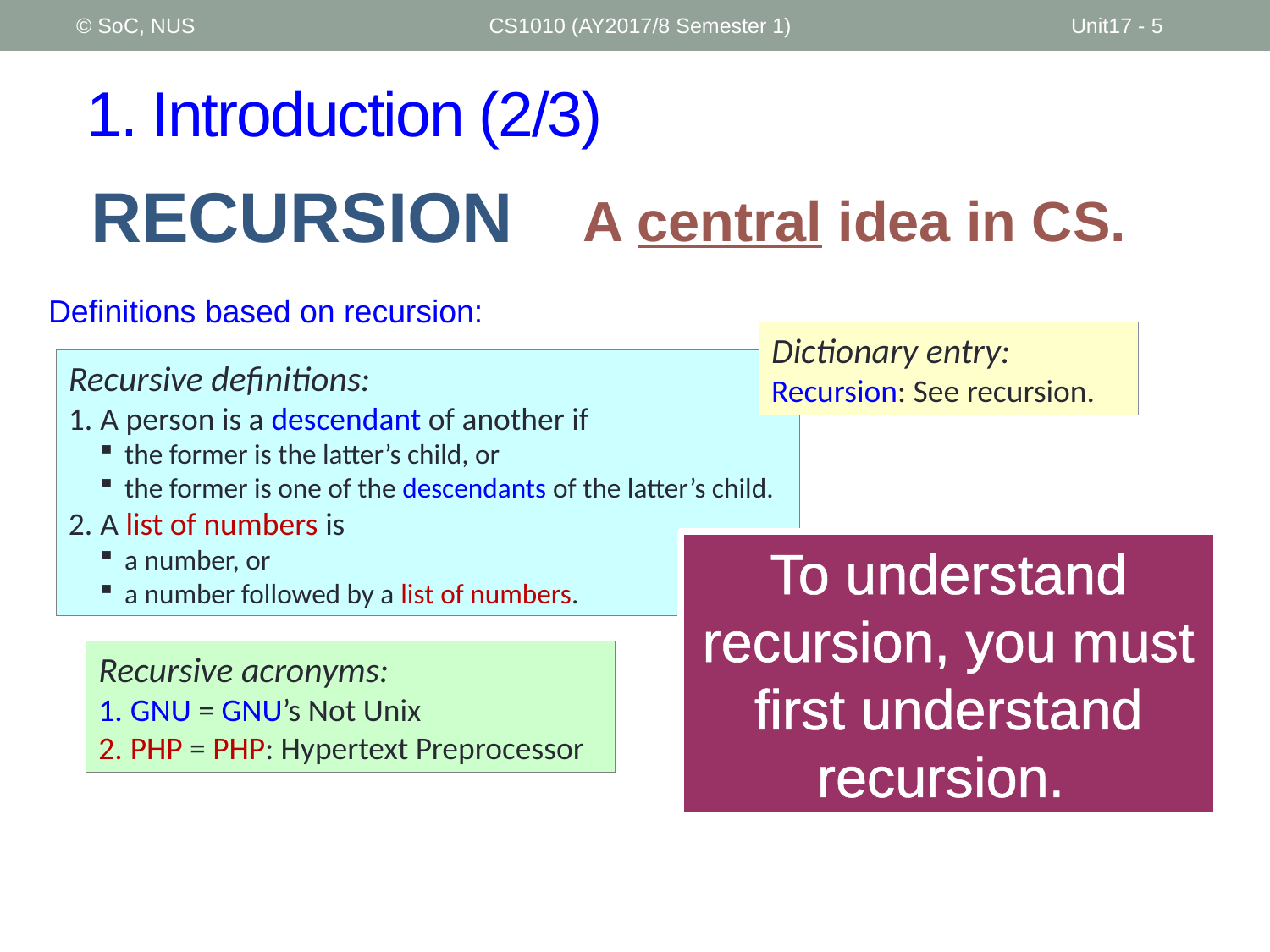

© SoC, NUS
CS1010 (AY2017/8 Semester 1)
Unit17 - 5
# 1. Introduction (2/3)
Recursion
A central idea in CS.
Definitions based on recursion:
Dictionary entry:
Recursion: See recursion.
Recursive definitions:
A person is a descendant of another if
the former is the latter’s child, or
the former is one of the descendants of the latter’s child.
A list of numbers is
a number, or
a number followed by a list of numbers.
To understand recursion, you must first understand recursion.
Recursive acronyms:
GNU = GNU’s Not Unix
PHP = PHP: Hypertext Preprocessor